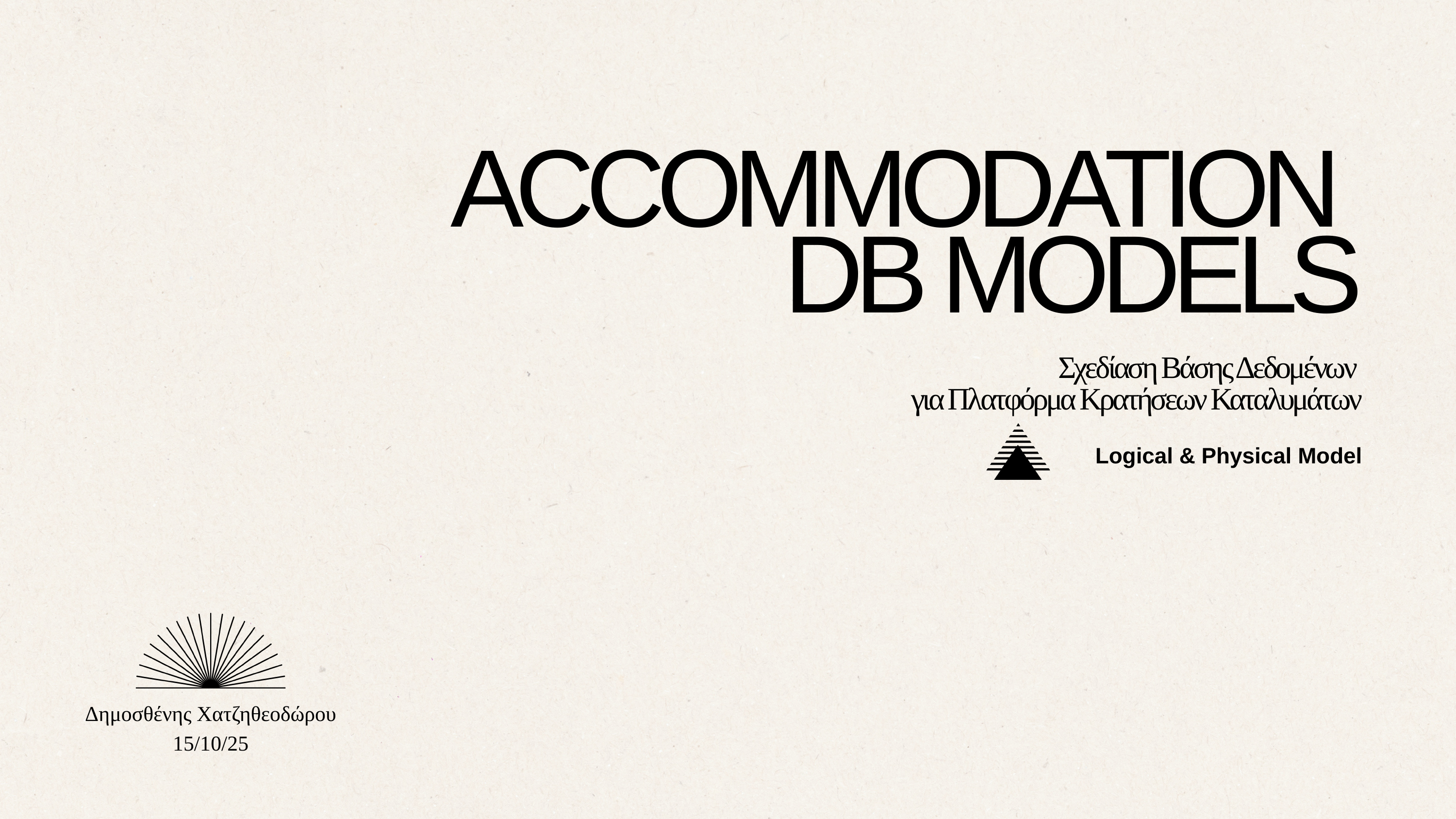

ACCOMMODATION
DB MODELS
Σχεδίαση Βάσης Δεδομένων
για Πλατφόρμα Κρατήσεων Καταλυμάτων

Logical & Physical Model

Δημοσθένης Χατζηθεοδώρου
15/10/25